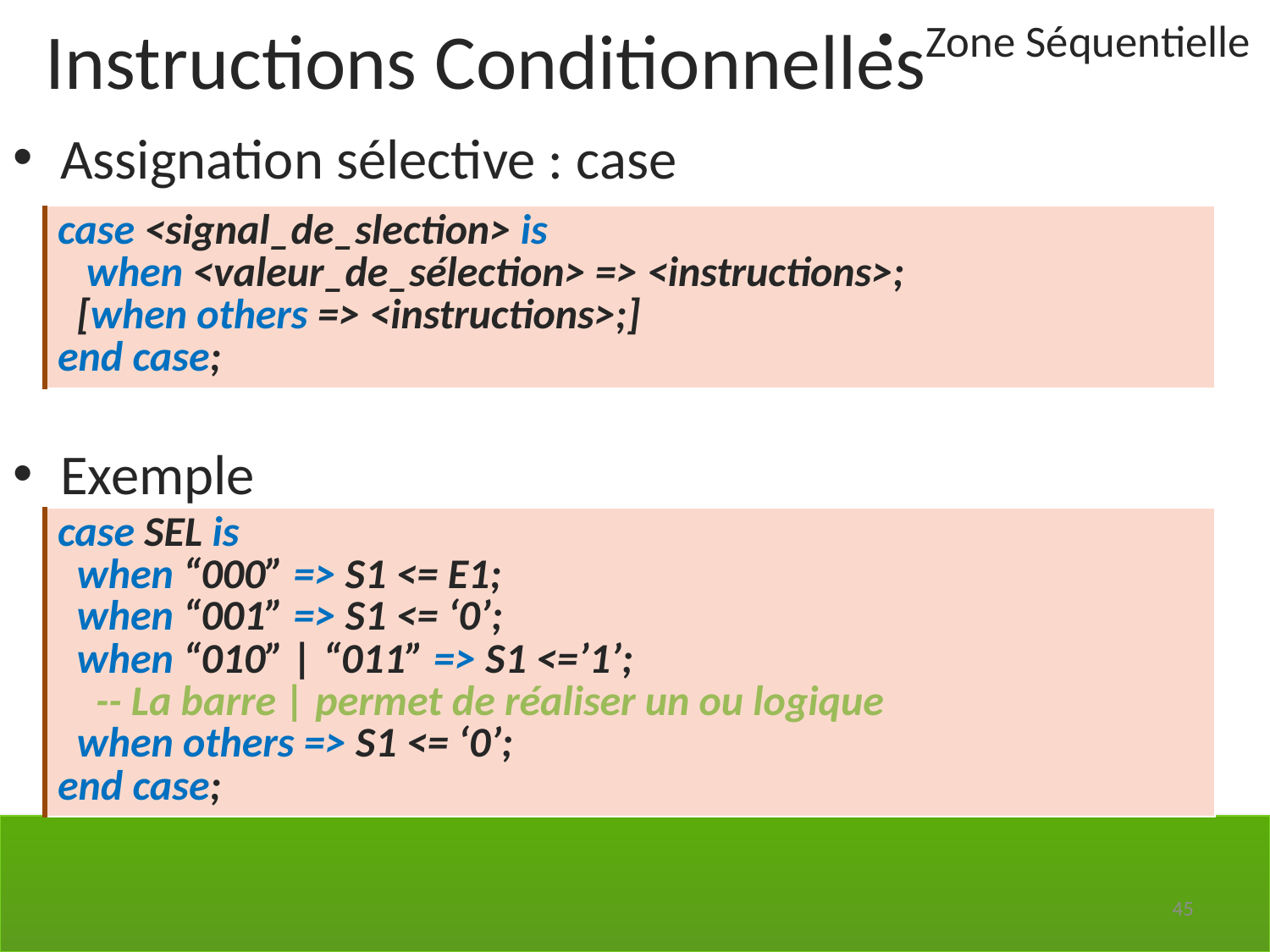

Instructions Conditionnelles
Zone Séquentielle
Assignation sélective : case

Exemple
| case <signal\_de\_slection> is when <valeur\_de\_sélection> => <instructions>; [when others => <instructions>;] end case; |
| --- |
| case SEL is when “000” => S1 <= E1; when “001” => S1 <= ‘0’; when “010” | “011” => S1 <=’1’; -- La barre | permet de réaliser un ou logique when others => S1 <= ‘0’; end case; |
| --- |
45